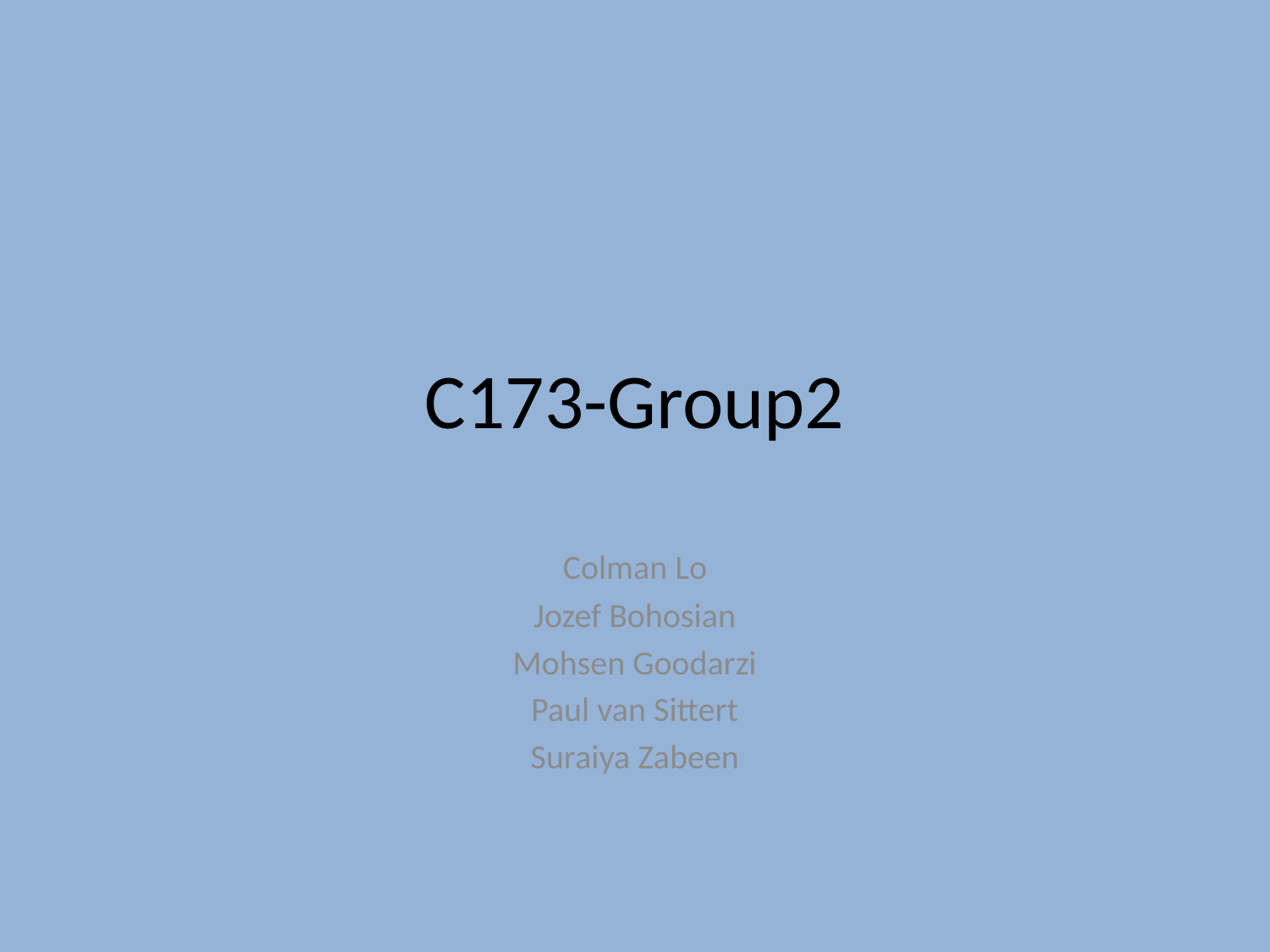

# C173-Group2
Colman Lo
Jozef Bohosian
Mohsen Goodarzi
Paul van Sittert
Suraiya Zabeen